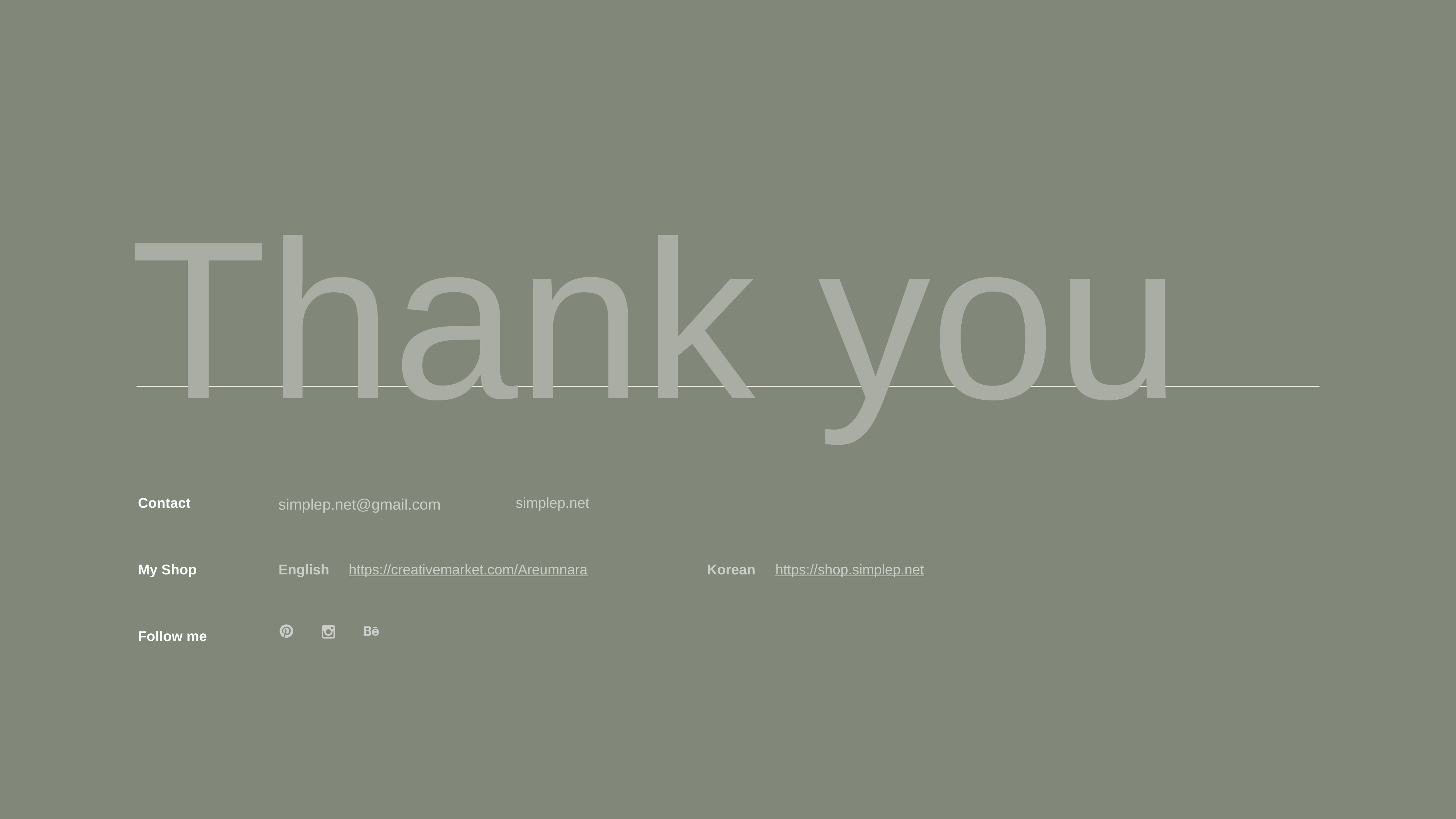

# Thank you

simplep.net
Contact
simplep.net@gmail.com
My Shop
English
https://creativemarket.com/Areumnara
Korean
https://shop.simplep.net
Follow me